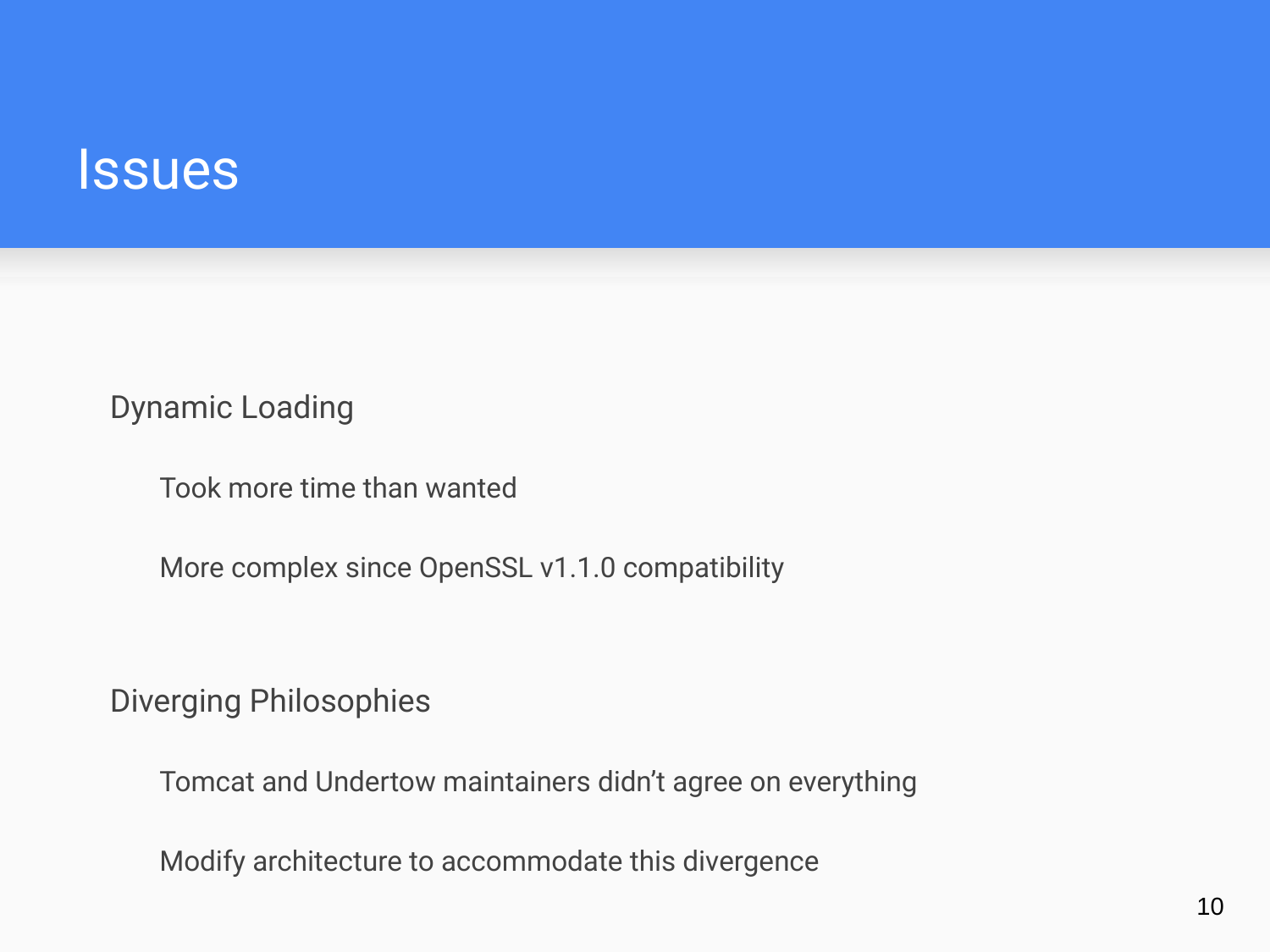

# Issues
Dynamic Loading
Took more time than wanted
More complex since OpenSSL v1.1.0 compatibility
Diverging Philosophies
Tomcat and Undertow maintainers didn’t agree on everything
Modify architecture to accommodate this divergence
10